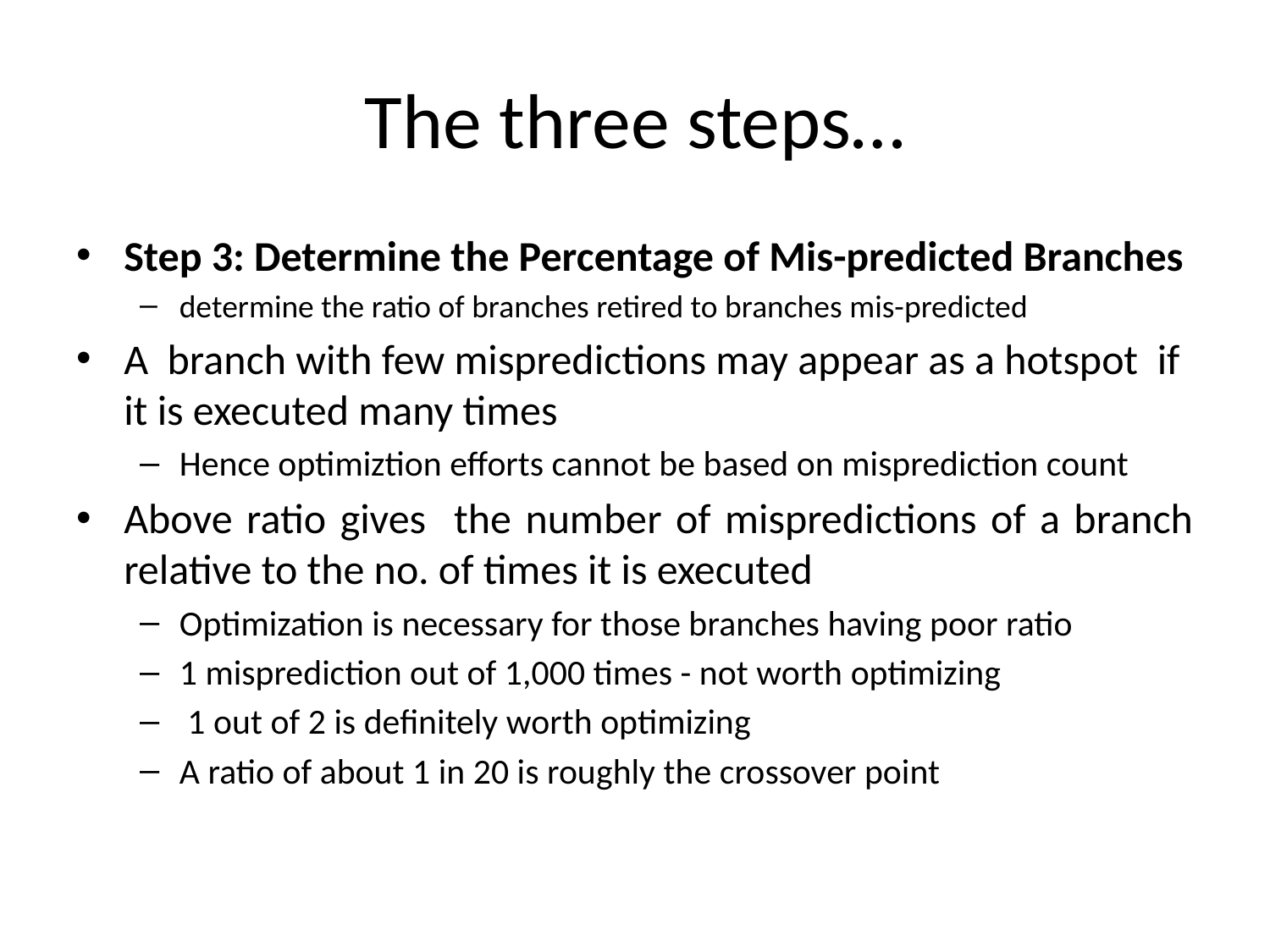

# The three steps…
Step 3: Determine the Percentage of Mis-predicted Branches
determine the ratio of branches retired to branches mis-predicted
A  branch with few mispredictions may appear as a hotspot  if it is executed many times
Hence optimiztion efforts cannot be based on misprediction count
Above ratio gives  the number of mispredictions of a branch relative to the no. of times it is executed
Optimization is necessary for those branches having poor ratio
1 misprediction out of 1,000 times - not worth optimizing
 1 out of 2 is definitely worth optimizing
A ratio of about 1 in 20 is roughly the crossover point